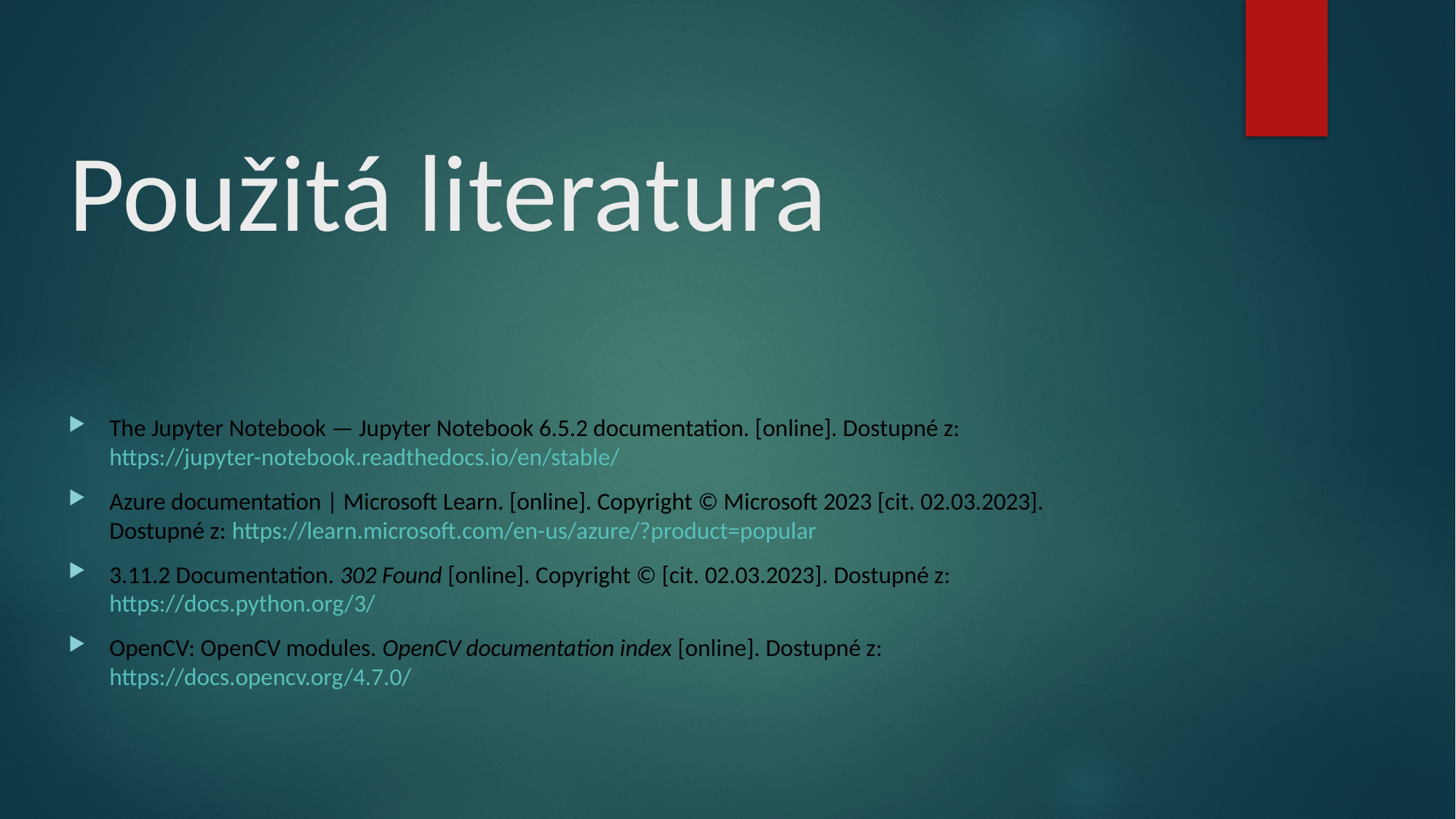

# Použitá literatura
The Jupyter Notebook — Jupyter Notebook 6.5.2 documentation. [online]. Dostupné z: https://jupyter-notebook.readthedocs.io/en/stable/
Azure documentation | Microsoft Learn. [online]. Copyright © Microsoft 2023 [cit. 02.03.2023]. Dostupné z: https://learn.microsoft.com/en-us/azure/?product=popular
3.11.2 Documentation. 302 Found [online]. Copyright © [cit. 02.03.2023]. Dostupné z: https://docs.python.org/3/
OpenCV: OpenCV modules. OpenCV documentation index [online]. Dostupné z: https://docs.opencv.org/4.7.0/